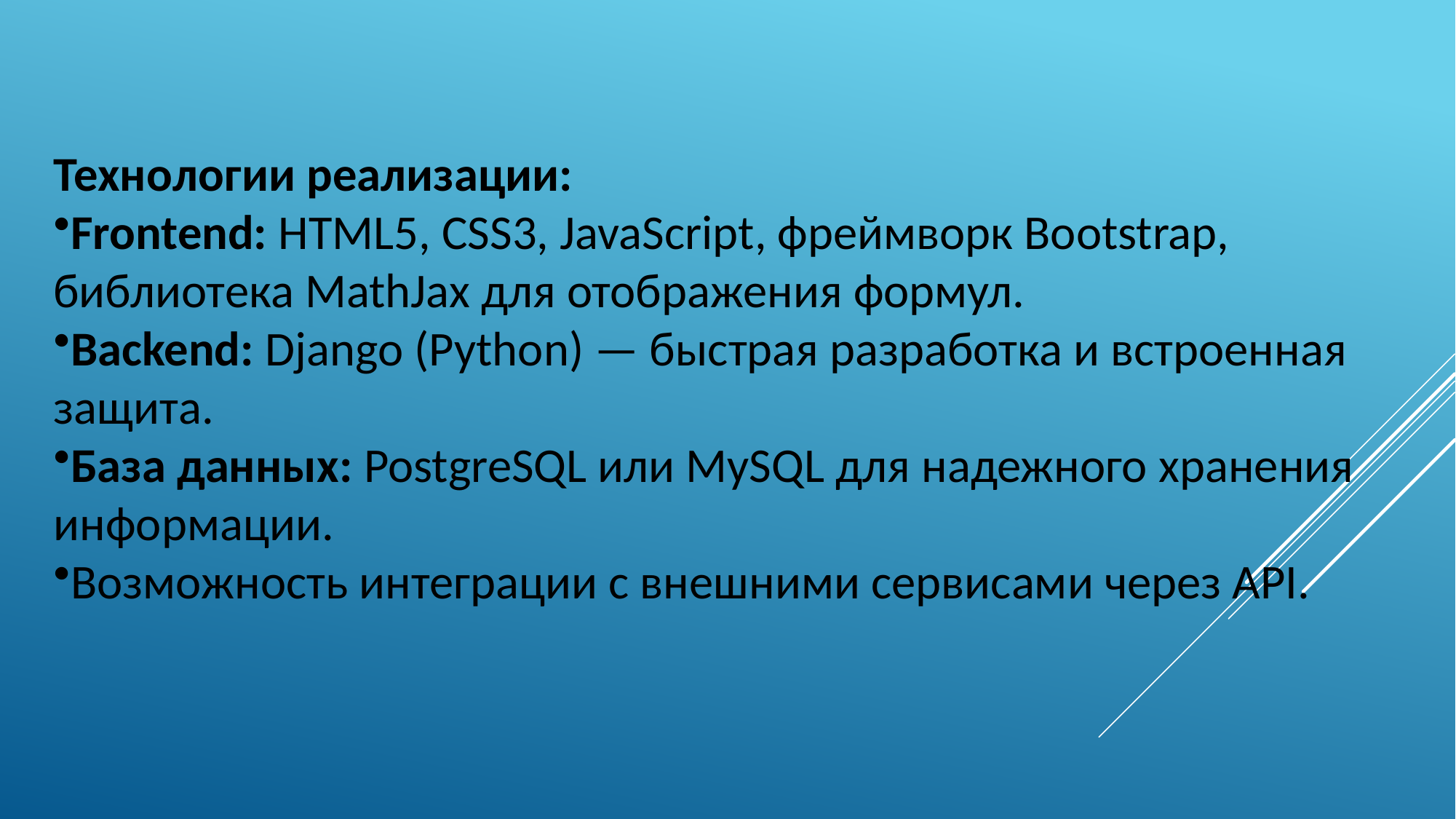

Технологии реализации:
Frontend: HTML5, CSS3, JavaScript, фреймворк Bootstrap, библиотека MathJax для отображения формул.
Backend: Django (Python) — быстрая разработка и встроенная защита.
База данных: PostgreSQL или MySQL для надежного хранения информации.
Возможность интеграции с внешними сервисами через API.